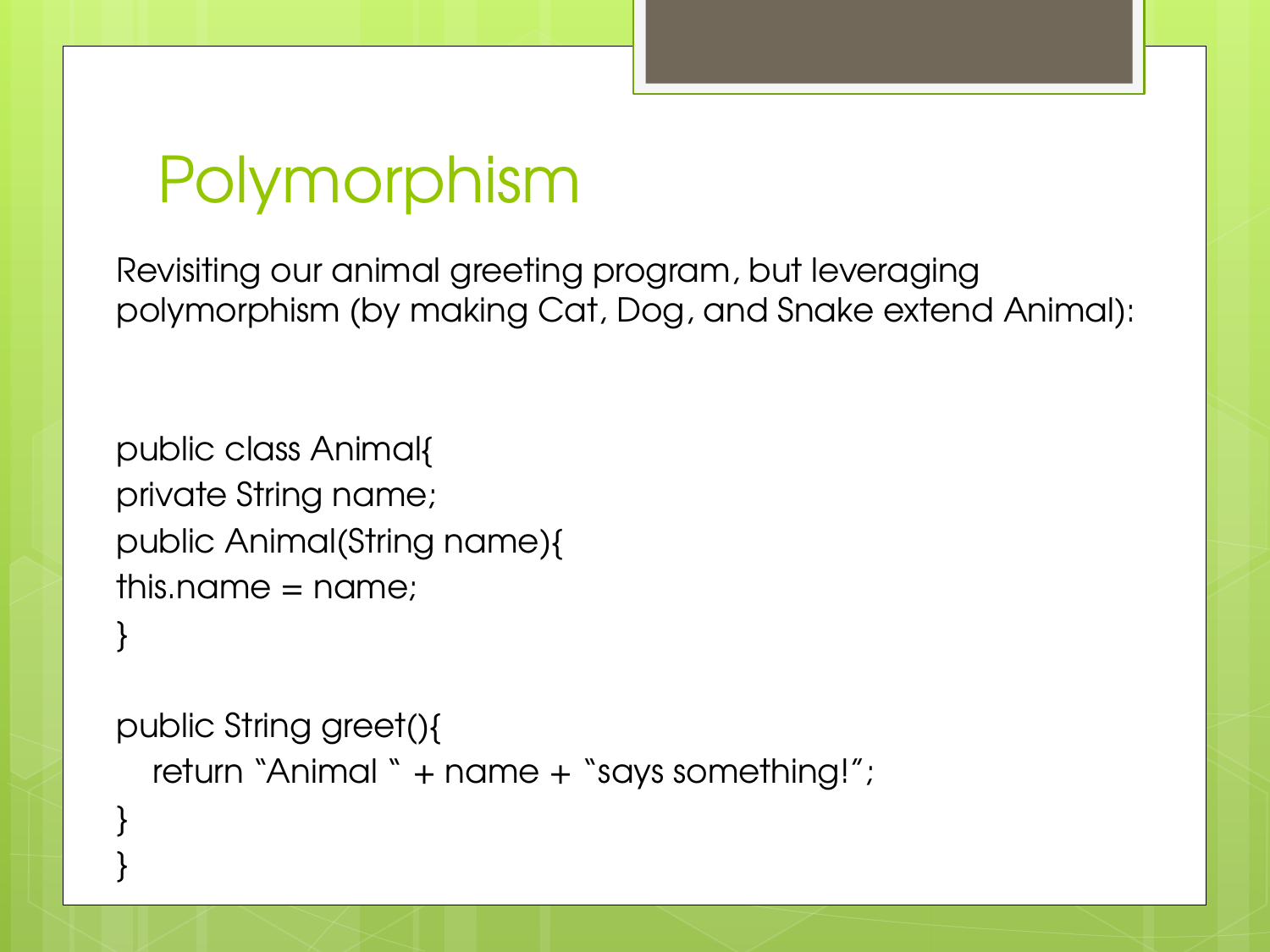

# Polymorphism
Revisiting our animal greeting program, but leveraging polymorphism (by making Cat, Dog, and Snake extend Animal):

public class Animal{
	private String name;
	public Animal(String name){
		this.name = name;
	}

	public String greet(){
	    return “Animal “ + name + “says something!”;
	}
}